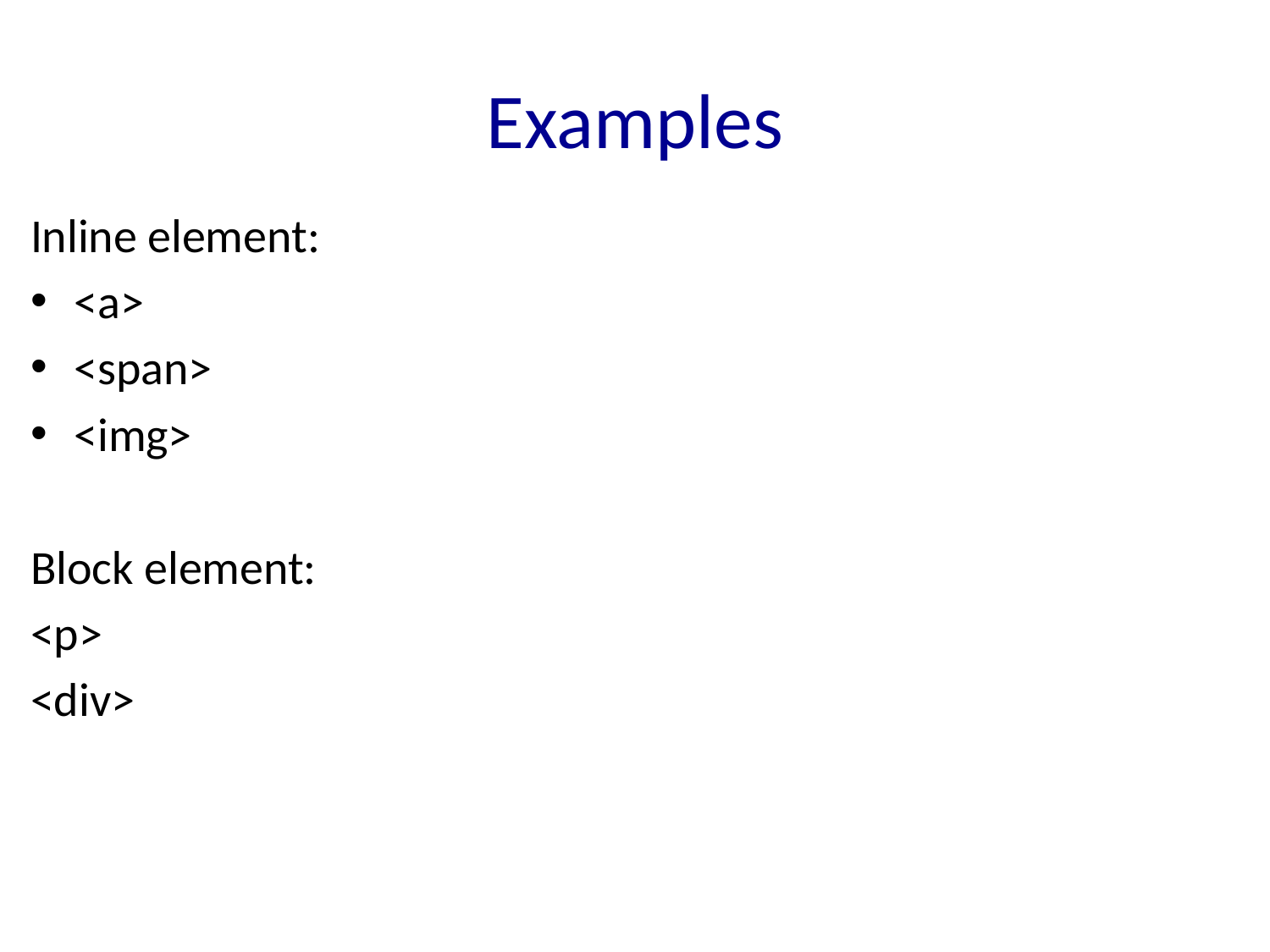

# Examples
Inline element:
<a>
<span>
<img>

Block element:
<p>
<div>